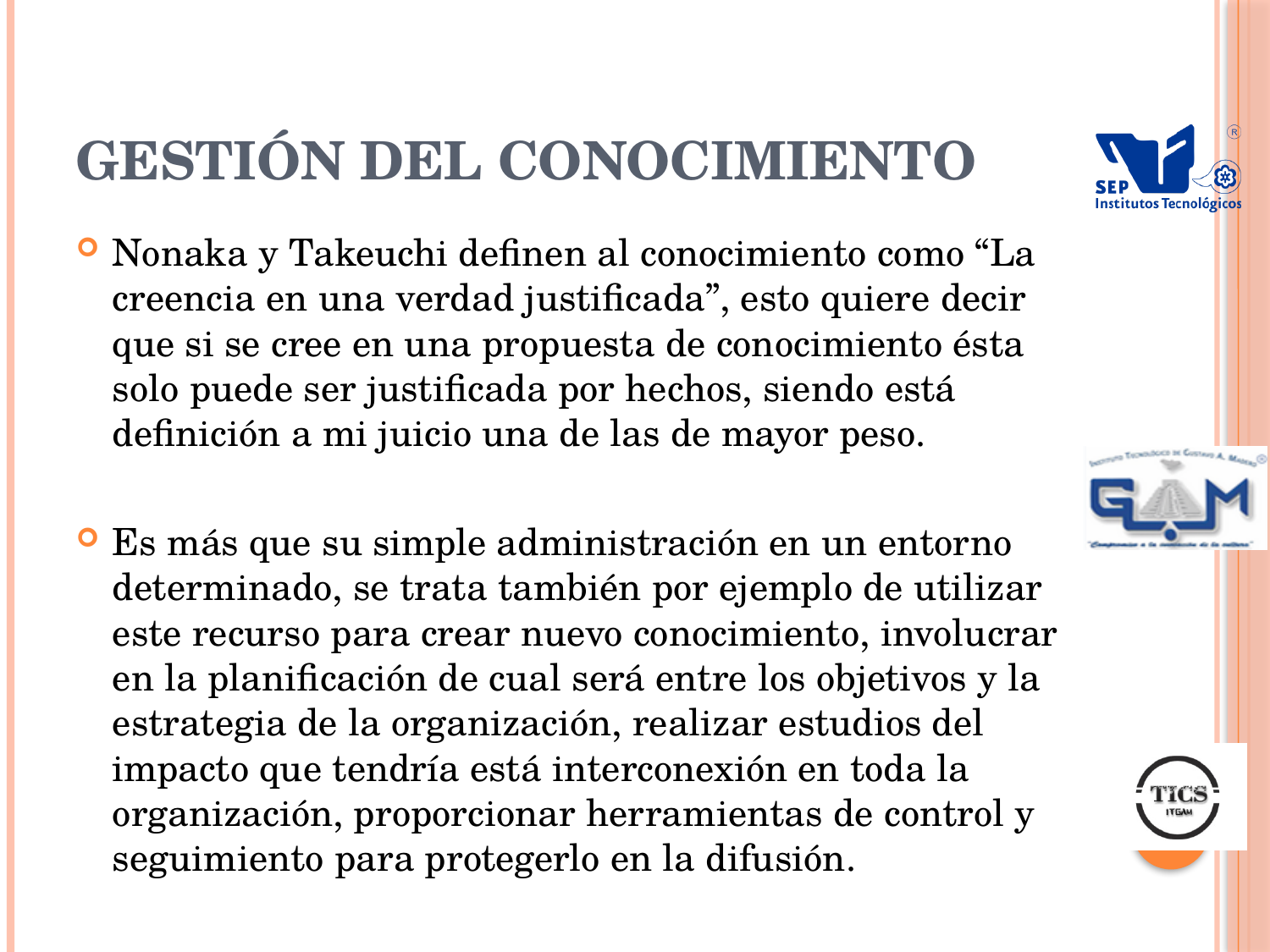

# Gestión del conocimiento
Nonaka y Takeuchi definen al conocimiento como “La creencia en una verdad justificada”, esto quiere decir que si se cree en una propuesta de conocimiento ésta solo puede ser justificada por hechos, siendo está definición a mi juicio una de las de mayor peso.

Es más que su simple administración en un entorno determinado, se trata también por ejemplo de utilizar este recurso para crear nuevo conocimiento, involucrar en la planificación de cual será entre los objetivos y la estrategia de la organización, realizar estudios del impacto que tendría está interconexión en toda la organización, proporcionar herramientas de control y seguimiento para protegerlo en la difusión.